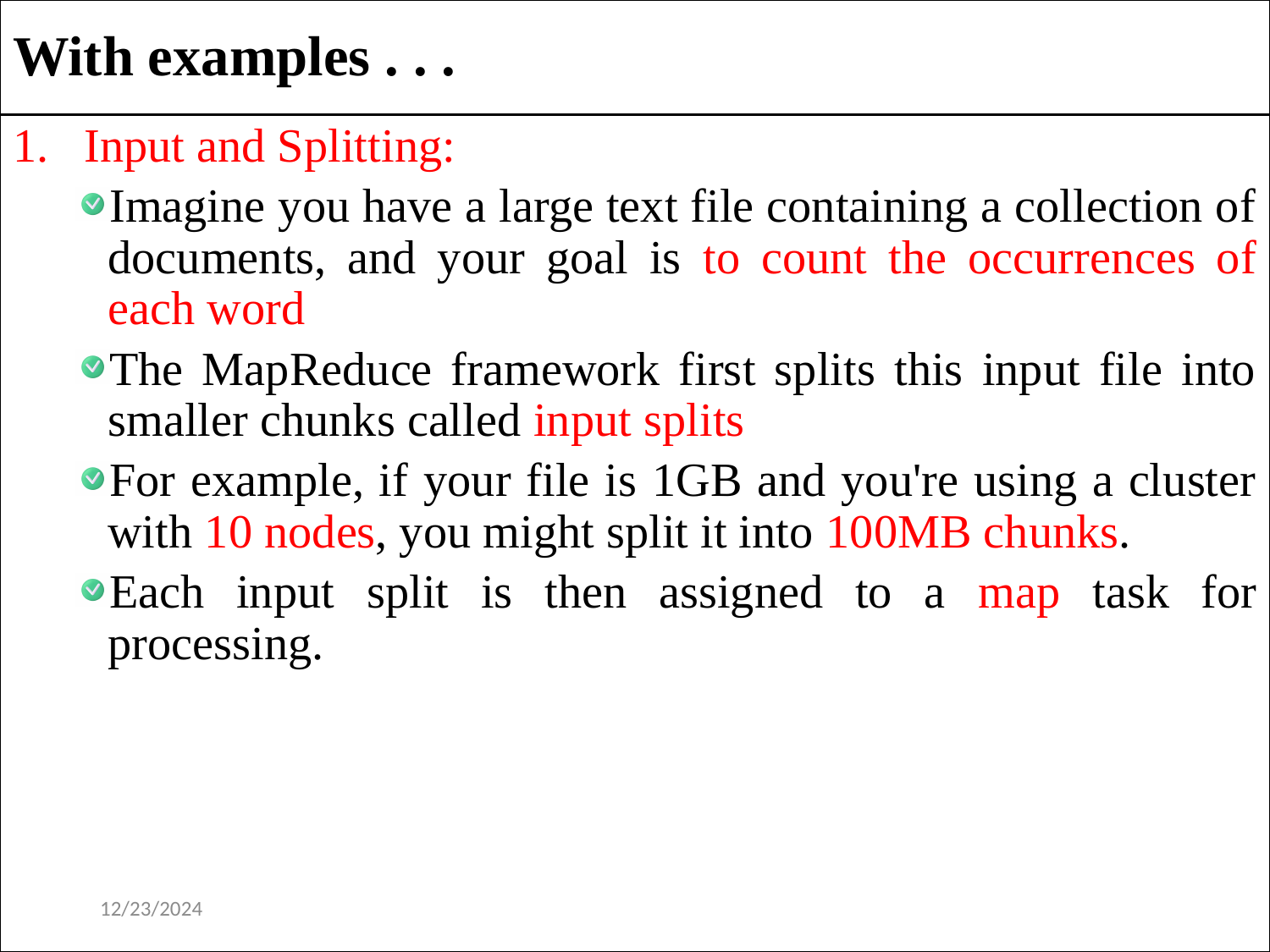

# With examples . . .
Input and Splitting:
Imagine you have a large text file containing a collection of documents, and your goal is to count the occurrences of each word
The MapReduce framework first splits this input file into smaller chunks called input splits
For example, if your file is 1GB and you're using a cluster with 10 nodes, you might split it into 100MB chunks.
Each input split is then assigned to a map task for processing.
12/23/2024
11